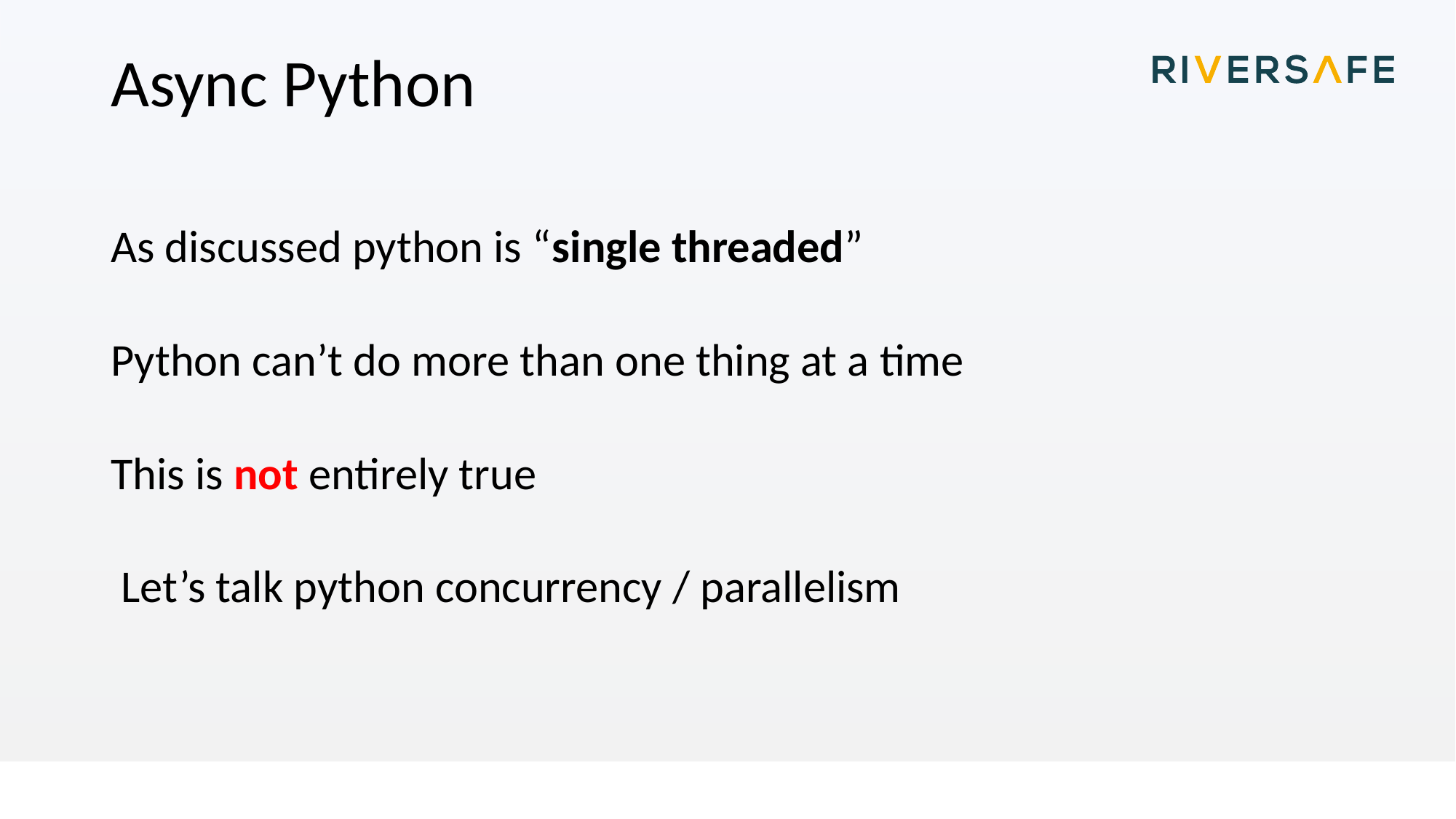

# Async Python
As discussed python is “single threaded”

Python can’t do more than one thing at a time

This is not entirely true

 Let’s talk python concurrency / parallelism